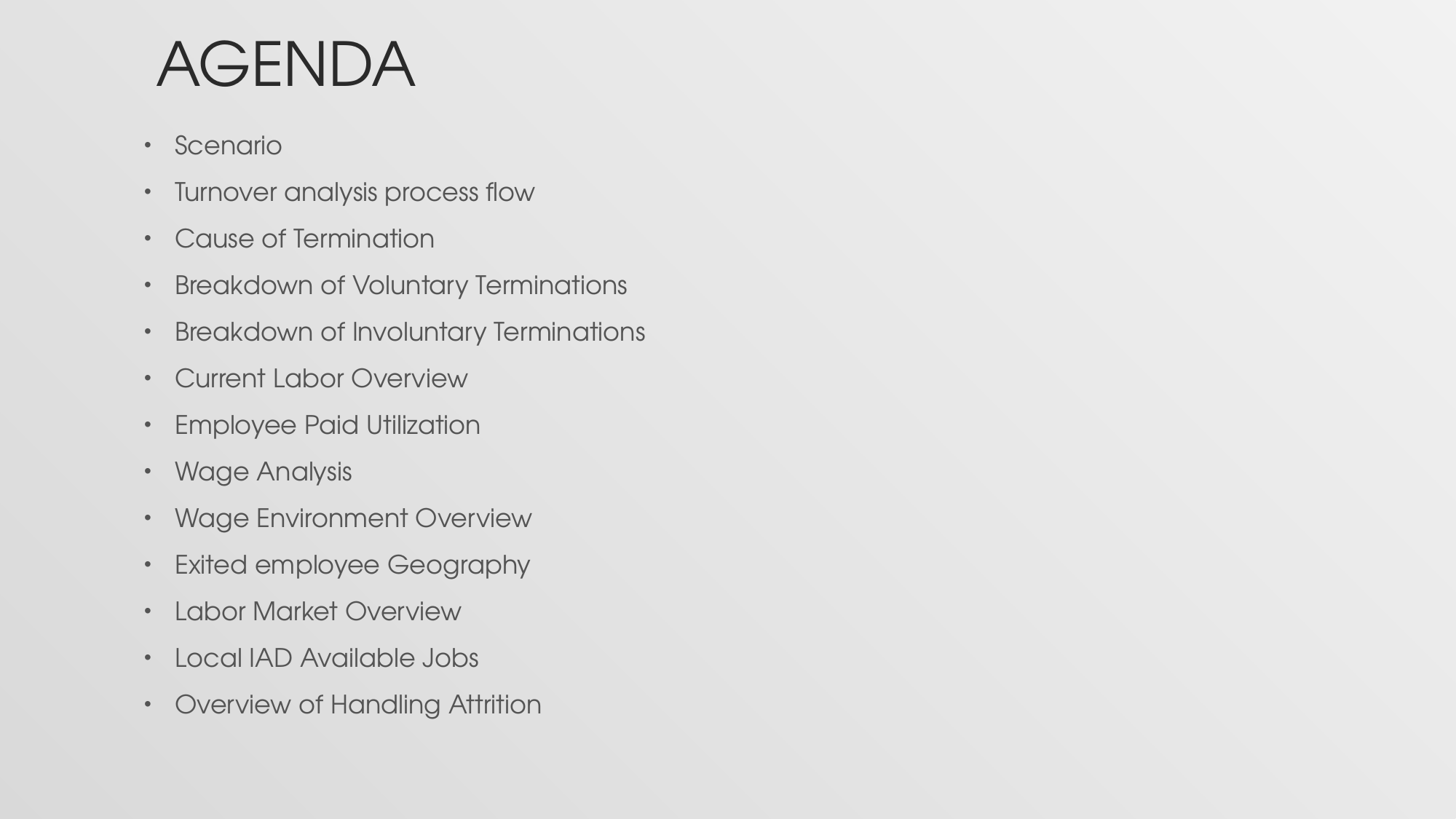

# Agenda
Scenario
Turnover analysis process flow
Cause of Termination
Breakdown of Voluntary Terminations
Breakdown of Involuntary Terminations
Current Labor Overview
Employee Paid Utilization
Wage Analysis
Wage Environment Overview
Exited employee Geography
Labor Market Overview
Local IAD Available Jobs
Overview of Handling Attrition